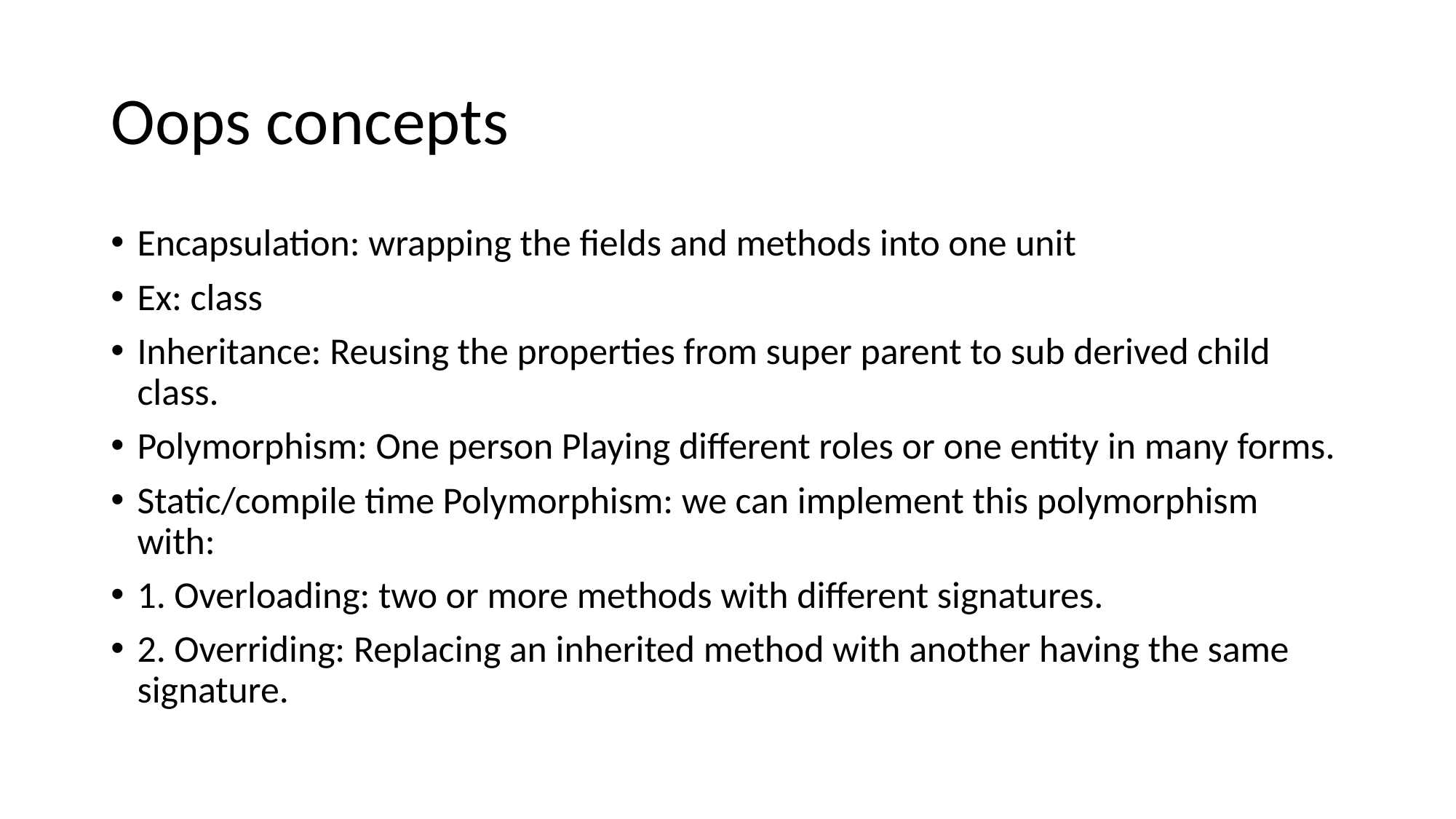

# Oops concepts
Encapsulation: wrapping the fields and methods into one unit
Ex: class
Inheritance: Reusing the properties from super parent to sub derived child class.
Polymorphism: One person Playing different roles or one entity in many forms.
Static/compile time Polymorphism: we can implement this polymorphism with:
1. Overloading: two or more methods with different signatures.
2. Overriding: Replacing an inherited method with another having the same signature.